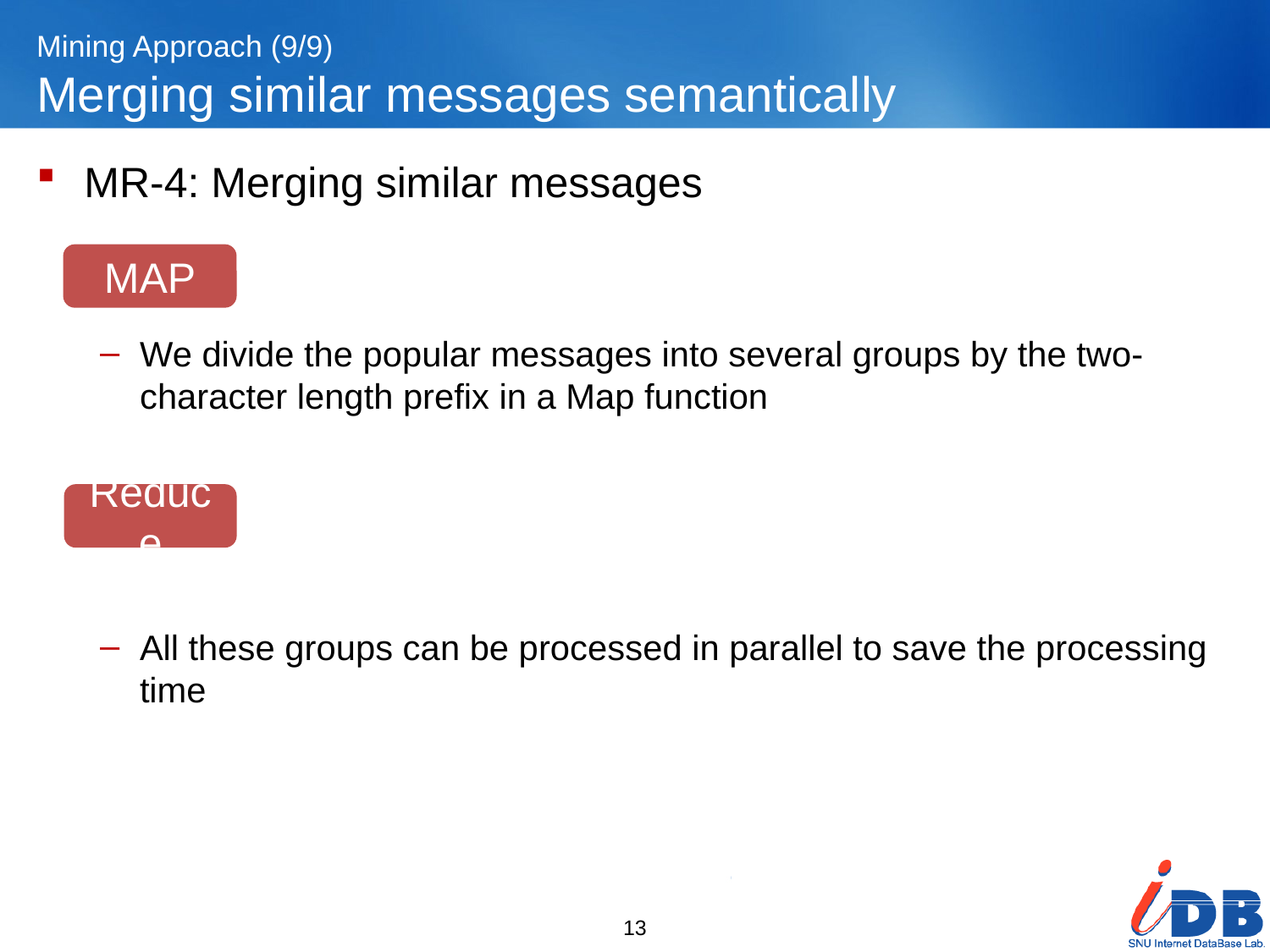

# Mining Approach (9/9) Merging similar messages semantically
MR-4: Merging similar messages

We divide the popular messages into several groups by the two-character length prefix in a Map function

All these groups can be processed in parallel to save the processing time
MAP
Reduce
13